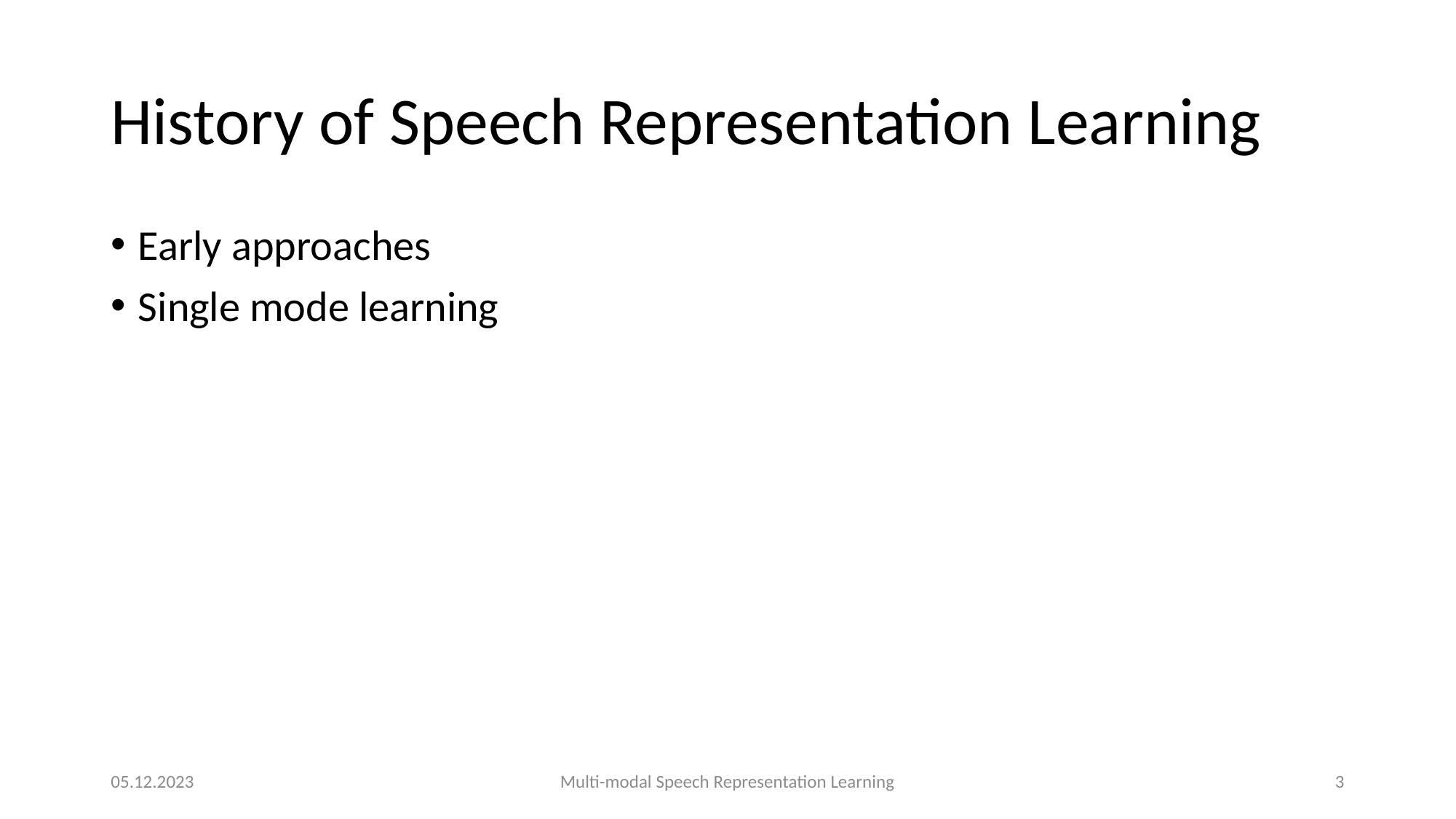

# History of Speech Representation Learning
Early approaches
Single mode learning

05.12.2023
Multi-modal Speech Representation Learning
3